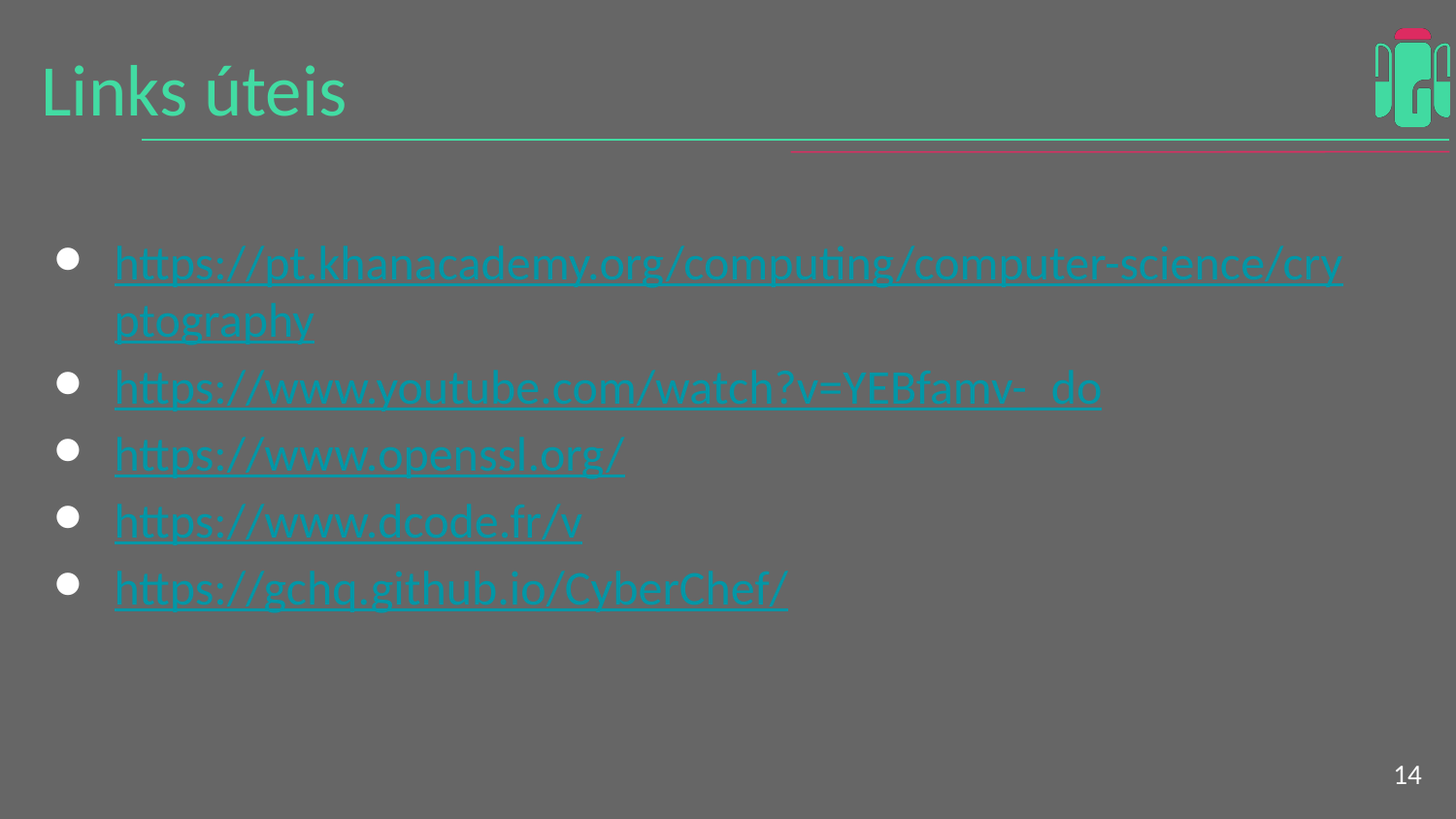

# Links úteis
https://pt.khanacademy.org/computing/computer-science/cryptography
https://www.youtube.com/watch?v=YEBfamv-_do
https://www.openssl.org/
https://www.dcode.fr/v
https://gchq.github.io/CyberChef/
14